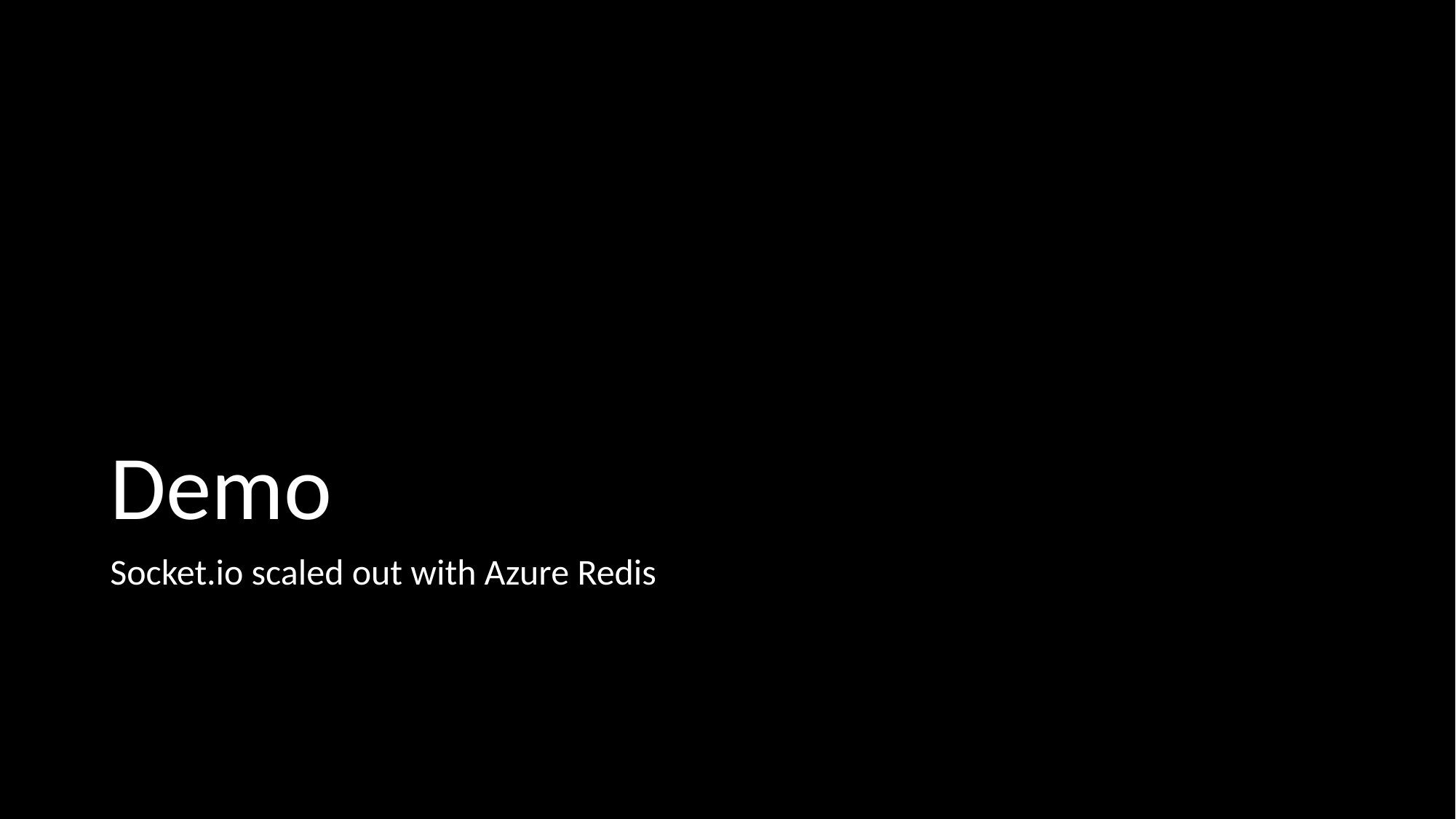

# Demo
Socket.io scaled out with Azure Redis